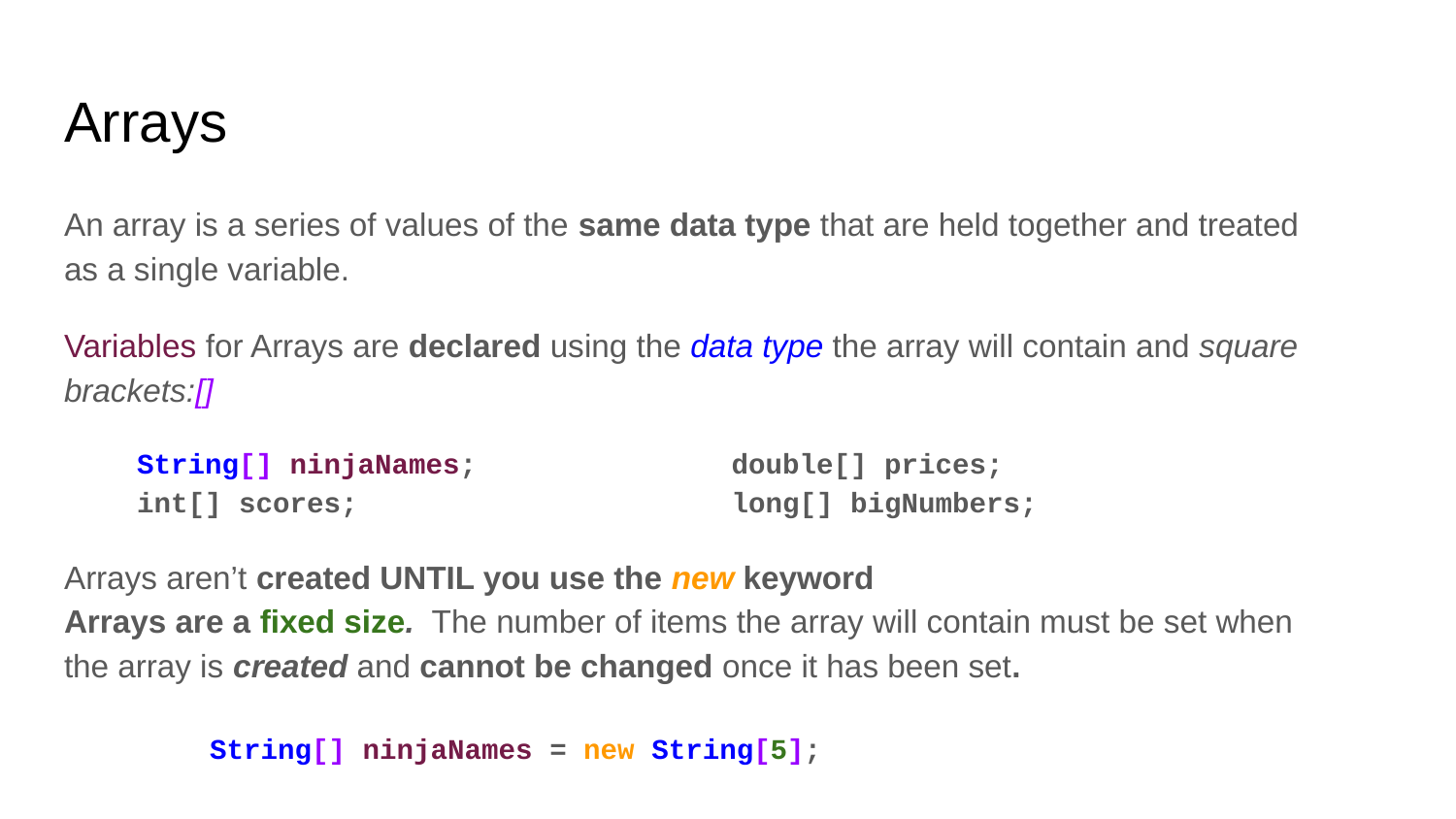

# Arrays
An array is a series of values of the same data type that are held together and treated as a single variable.
Variables for Arrays are declared using the data type the array will contain and square brackets:[]
String[] ninjaNames;               double[] prices;
int[] scores;                      long[] bigNumbers;
Arrays aren’t created UNTIL you use the new keyword
Arrays are a fixed size.  The number of items the array will contain must be set when the array is created and cannot be changed once it has been set.
	String[] ninjaNames = new String[5];